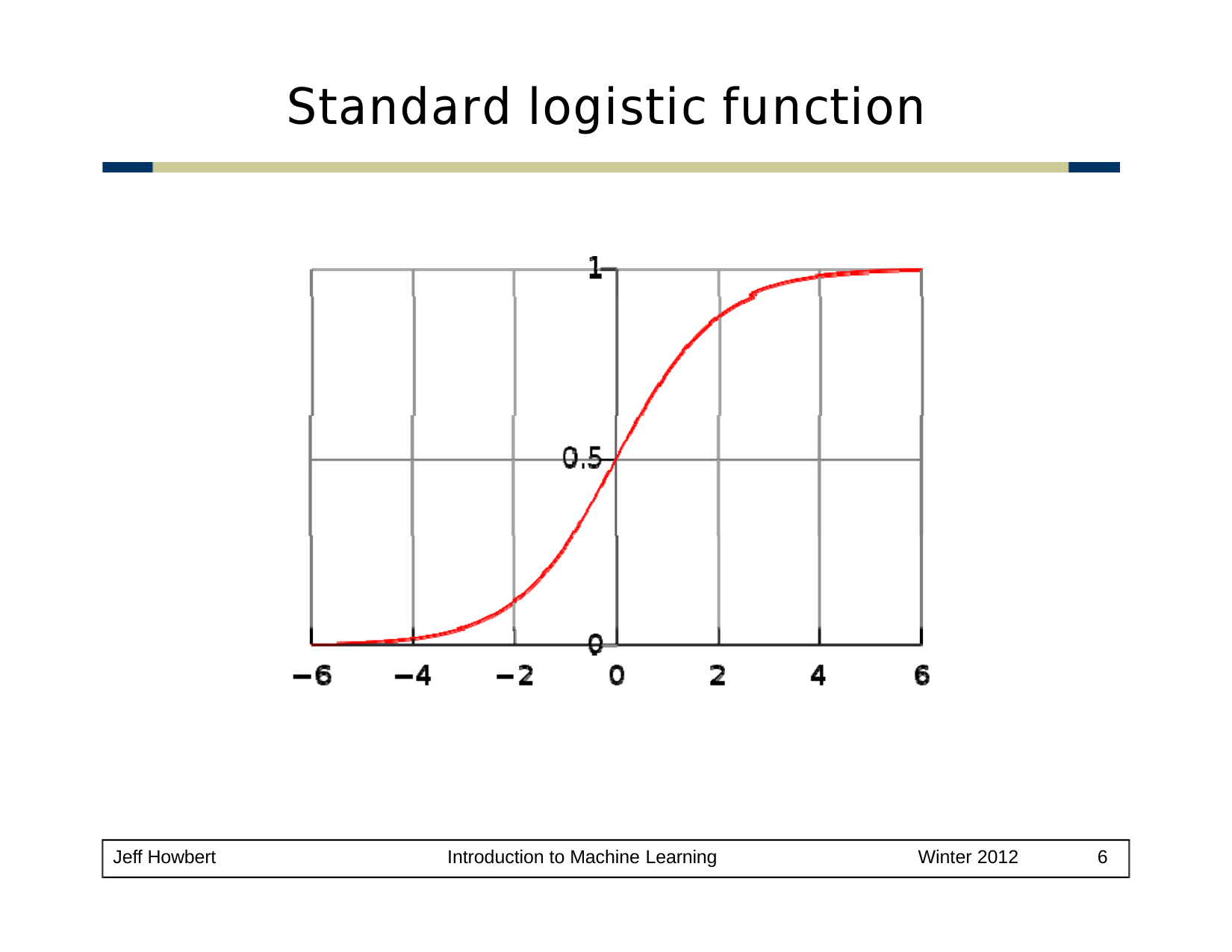

# Standard logistic function

Jeff Howbert
Introduction to Machine Learning
Winter 2012
6